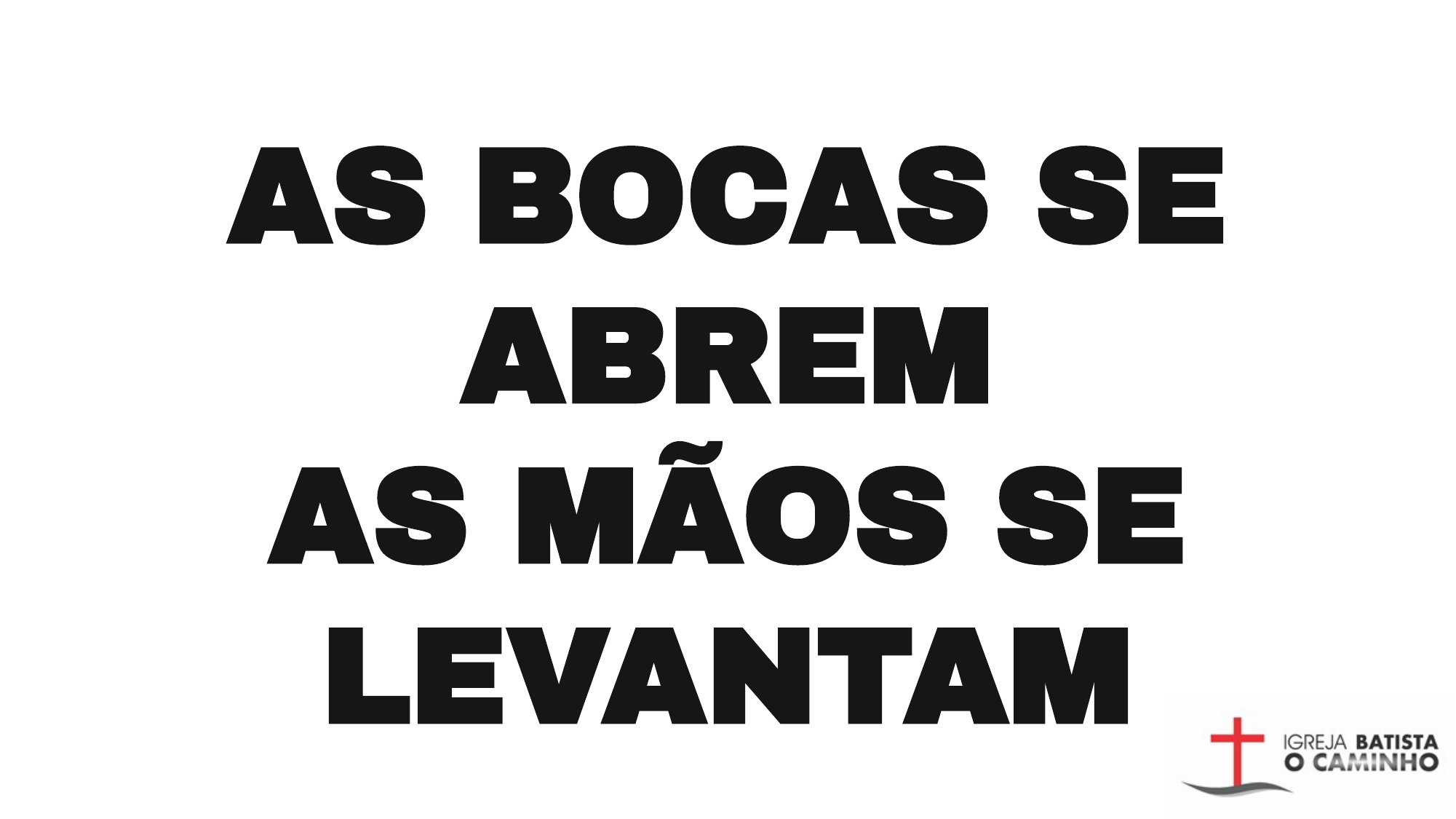

# AS BOCAS SE ABREM AS MÃOS SE LEVANTAM